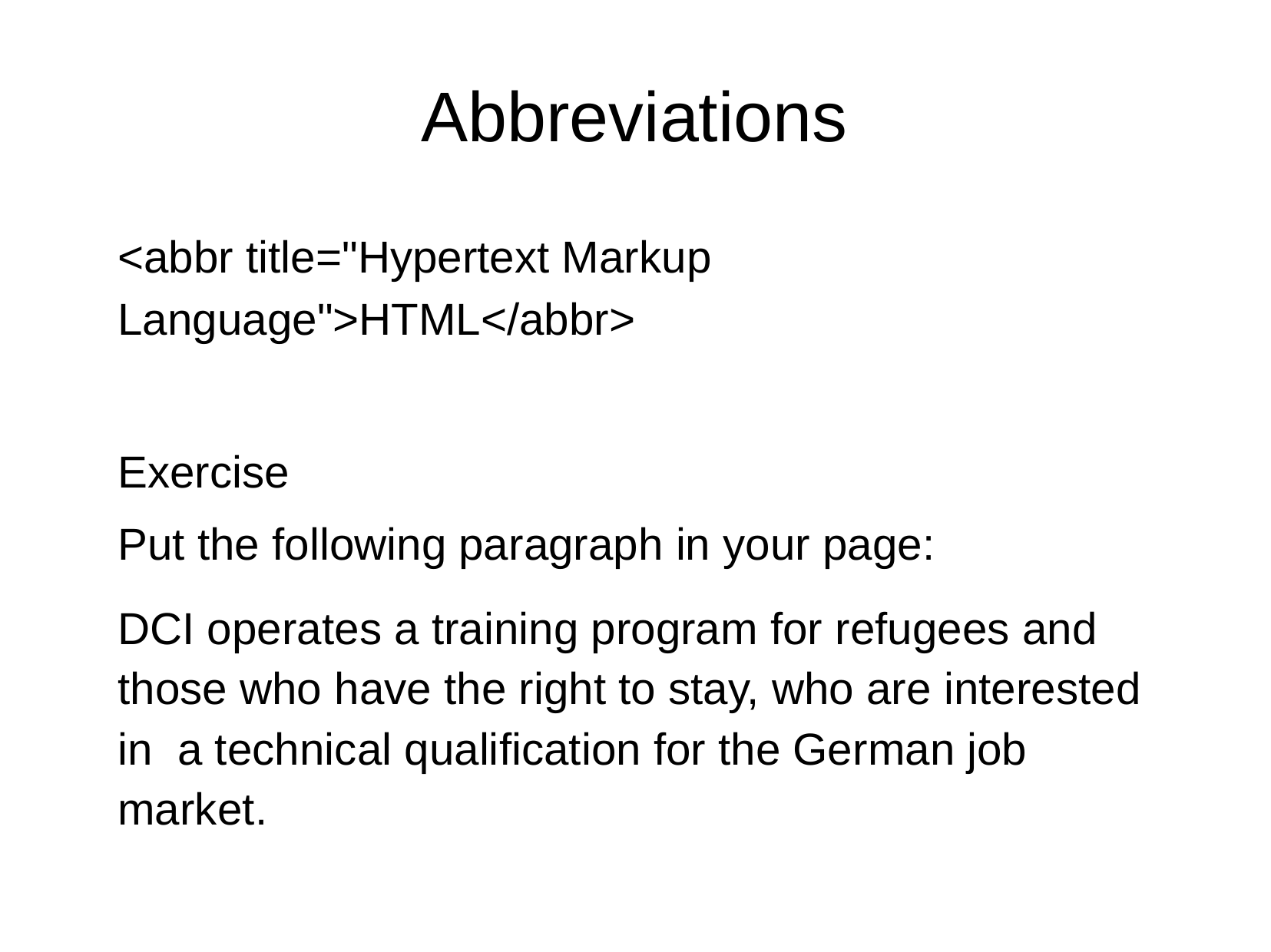

# Abbreviations
<abbr title="Hypertext Markup  Language">HTML</abbr>

Exercise
Put the following paragraph in your page:
DCI operates a training program for refugees and  those who have the right to stay, who are interested in  a technical qualification for the German job market.